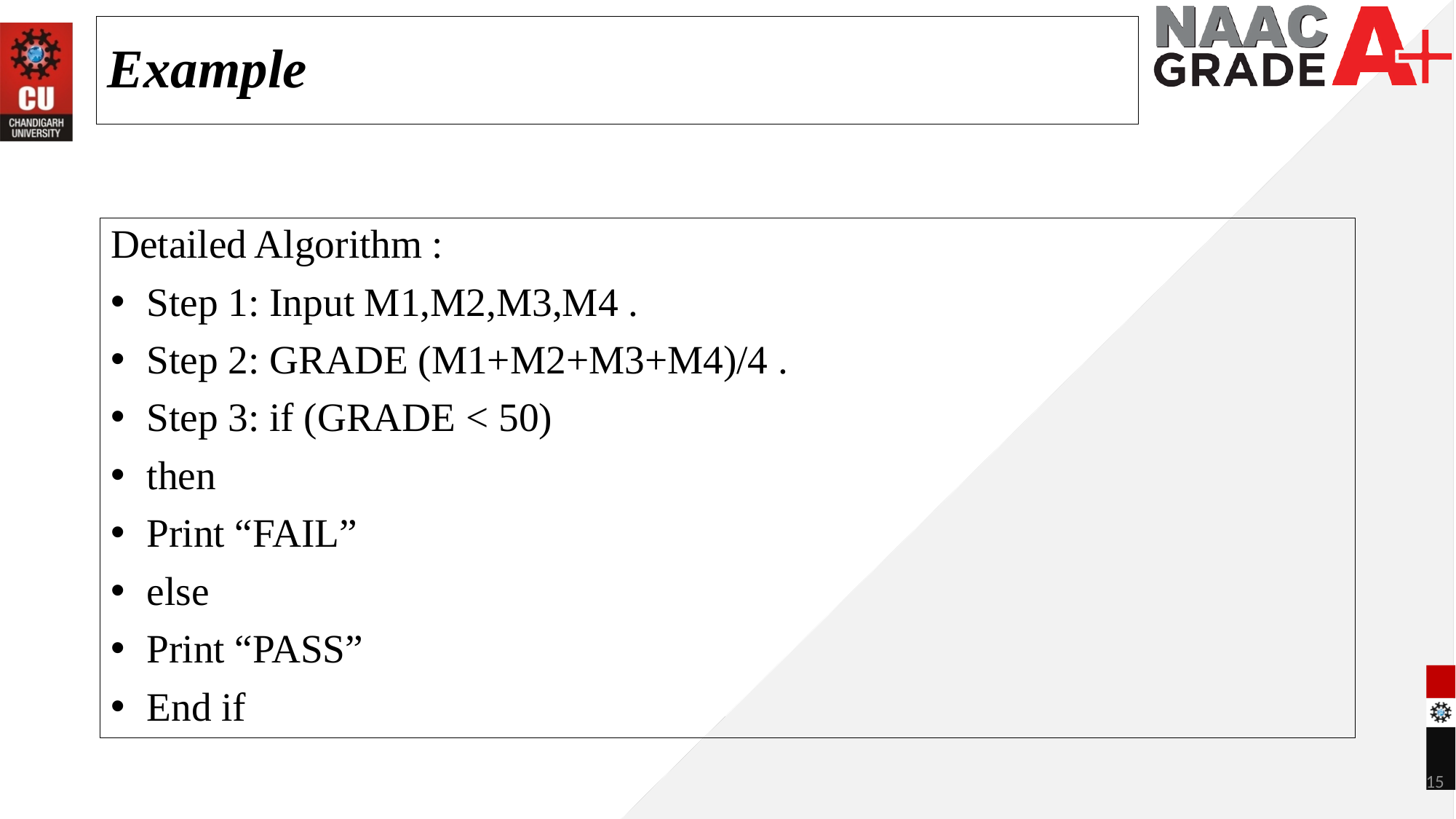

Example
Detailed Algorithm :
 Step 1: Input M1,M2,M3,M4 .
 Step 2: GRADE (M1+M2+M3+M4)/4 .
 Step 3: if (GRADE < 50)
 then
 Print “FAIL”
 else
 Print “PASS”
 End if
15